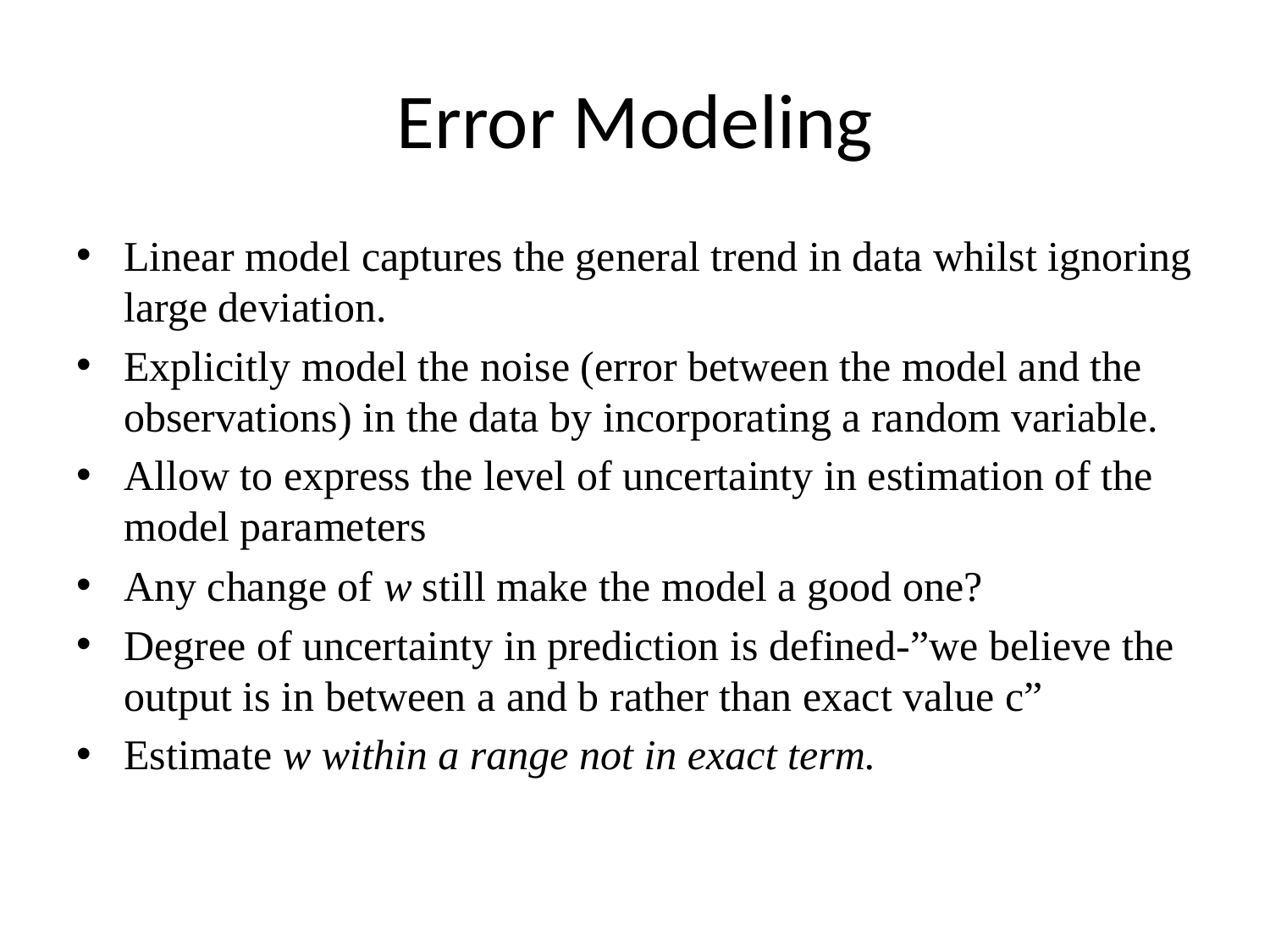

# Error Modeling
Linear model captures the general trend in data whilst ignoring large deviation.
Explicitly model the noise (error between the model and the observations) in the data by incorporating a random variable.
Allow to express the level of uncertainty in estimation of the model parameters
Any change of w still make the model a good one?
Degree of uncertainty in prediction is defined-”we believe the output is in between a and b rather than exact value c”
Estimate w within a range not in exact term.